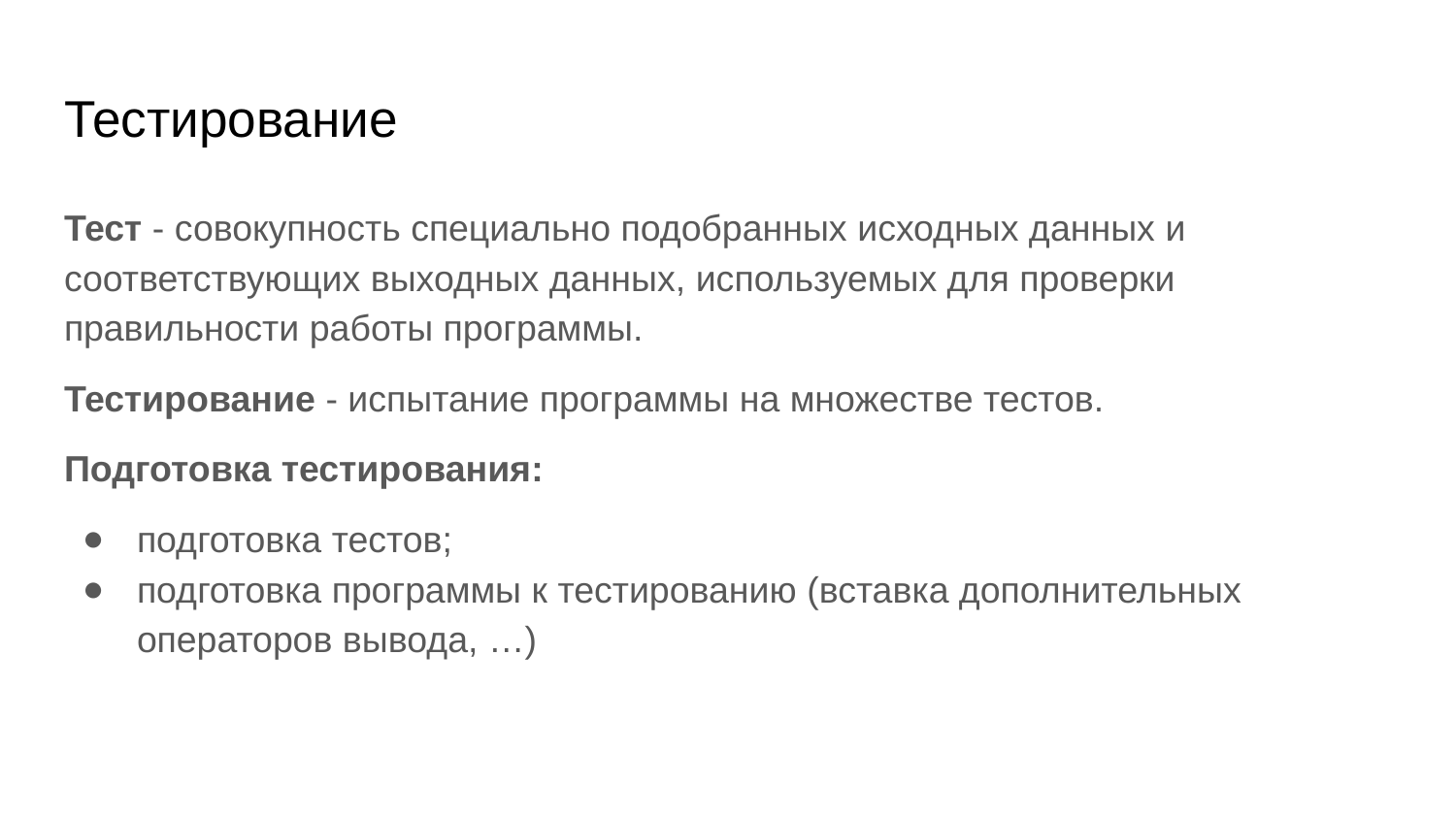

# Тестирование
Тест - совокупность специально подобранных исходных данных и соответствующих выходных данных, используемых для проверки правильности работы программы.
Тестирование - испытание программы на множестве тестов.
Подготовка тестирования:
подготовка тестов;
подготовка программы к тестированию (вставка дополнительных операторов вывода, …)